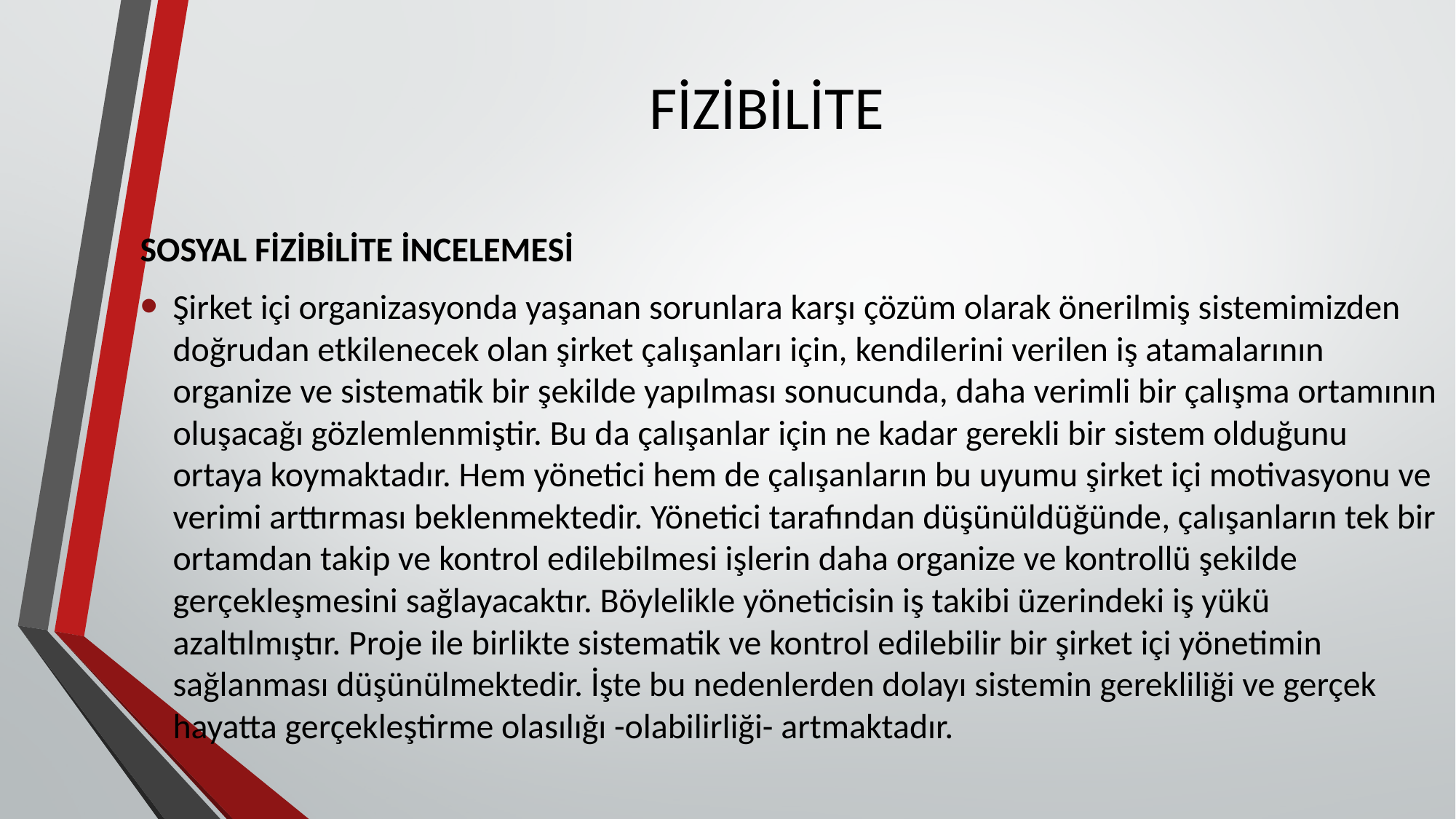

# FİZİBİLİTE
SOSYAL FİZİBİLİTE İNCELEMESİ
Şirket içi organizasyonda yaşanan sorunlara karşı çözüm olarak önerilmiş sistemimizden doğrudan etkilenecek olan şirket çalışanları için, kendilerini verilen iş atamalarının organize ve sistematik bir şekilde yapılması sonucunda, daha verimli bir çalışma ortamının oluşacağı gözlemlenmiştir. Bu da çalışanlar için ne kadar gerekli bir sistem olduğunu ortaya koymaktadır. Hem yönetici hem de çalışanların bu uyumu şirket içi motivasyonu ve verimi arttırması beklenmektedir. Yönetici tarafından düşünüldüğünde, çalışanların tek bir ortamdan takip ve kontrol edilebilmesi işlerin daha organize ve kontrollü şekilde gerçekleşmesini sağlayacaktır. Böylelikle yöneticisin iş takibi üzerindeki iş yükü azaltılmıştır. Proje ile birlikte sistematik ve kontrol edilebilir bir şirket içi yönetimin sağlanması düşünülmektedir. İşte bu nedenlerden dolayı sistemin gerekliliği ve gerçek hayatta gerçekleştirme olasılığı -olabilirliği- artmaktadır.